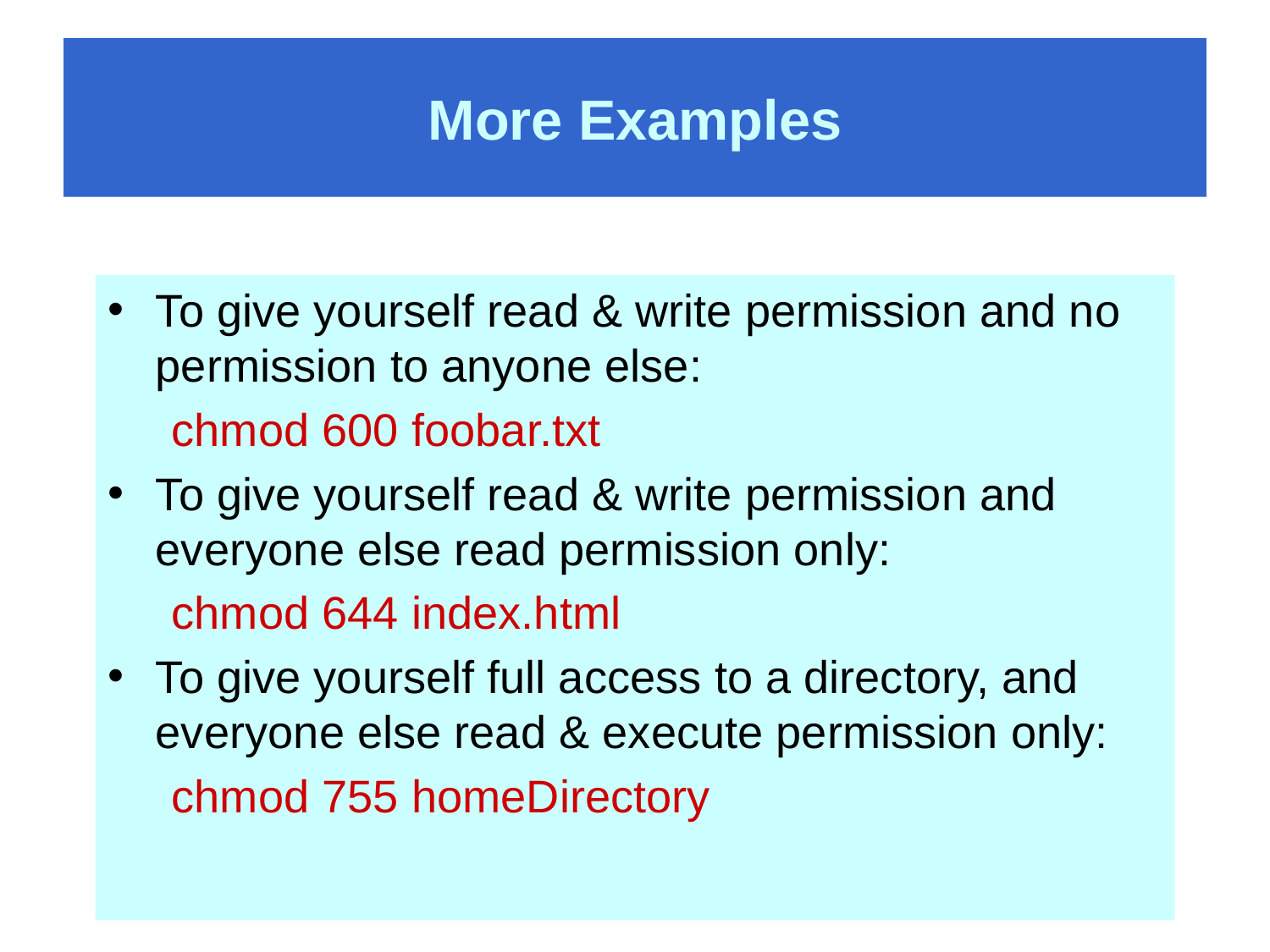

# More Examples
To give yourself read & write permission and no permission to anyone else:
chmod 600 foobar.txt
To give yourself read & write permission and everyone else read permission only:
chmod 644 index.html
To give yourself full access to a directory, and everyone else read & execute permission only:
chmod 755 homeDirectory